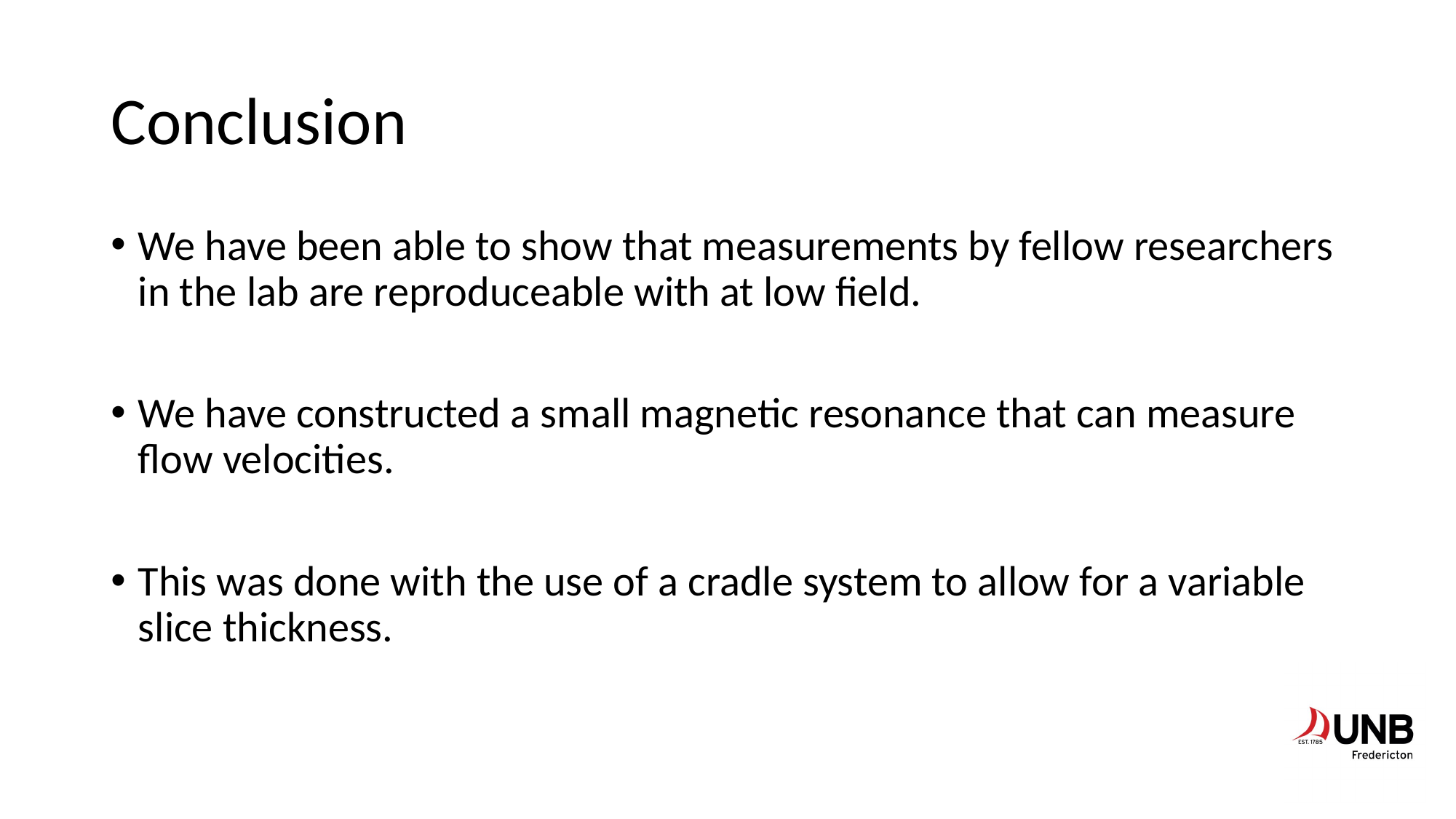

# Conclusion
We have been able to show that measurements by fellow researchers in the lab are reproduceable with at low field.

We have constructed a small magnetic resonance that can measure flow velocities.

This was done with the use of a cradle system to allow for a variable slice thickness.